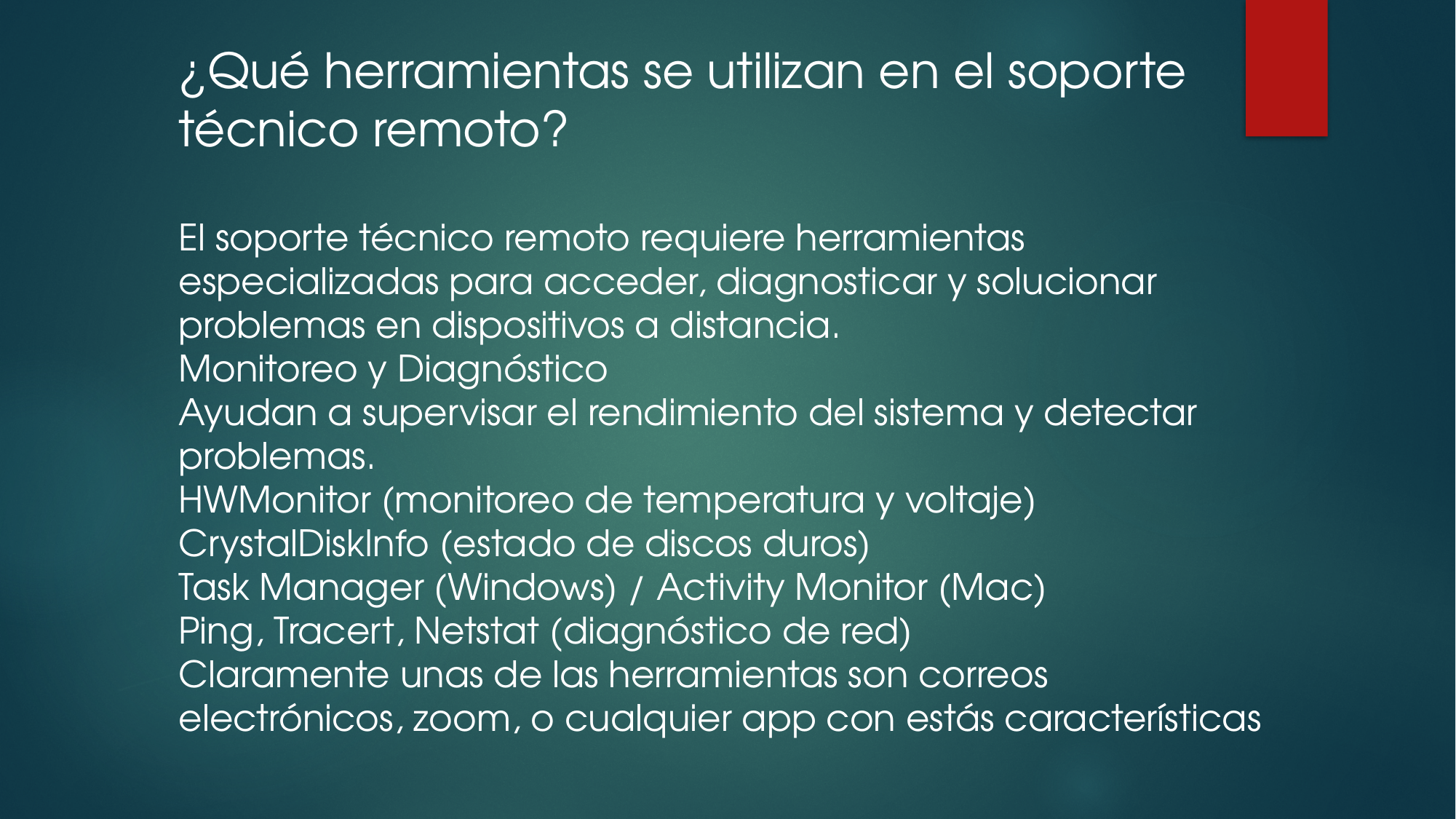

¿Qué herramientas se utilizan en el soporte técnico remoto?

El soporte técnico remoto requiere herramientas especializadas para acceder, diagnosticar y solucionar problemas en dispositivos a distancia.
Monitoreo y Diagnóstico
Ayudan a supervisar el rendimiento del sistema y detectar problemas.
HWMonitor (monitoreo de temperatura y voltaje)
CrystalDiskInfo (estado de discos duros)
Task Manager (Windows) / Activity Monitor (Mac)
Ping, Tracert, Netstat (diagnóstico de red)
Claramente unas de las herramientas son correos electrónicos, zoom, o cualquier app con estás características